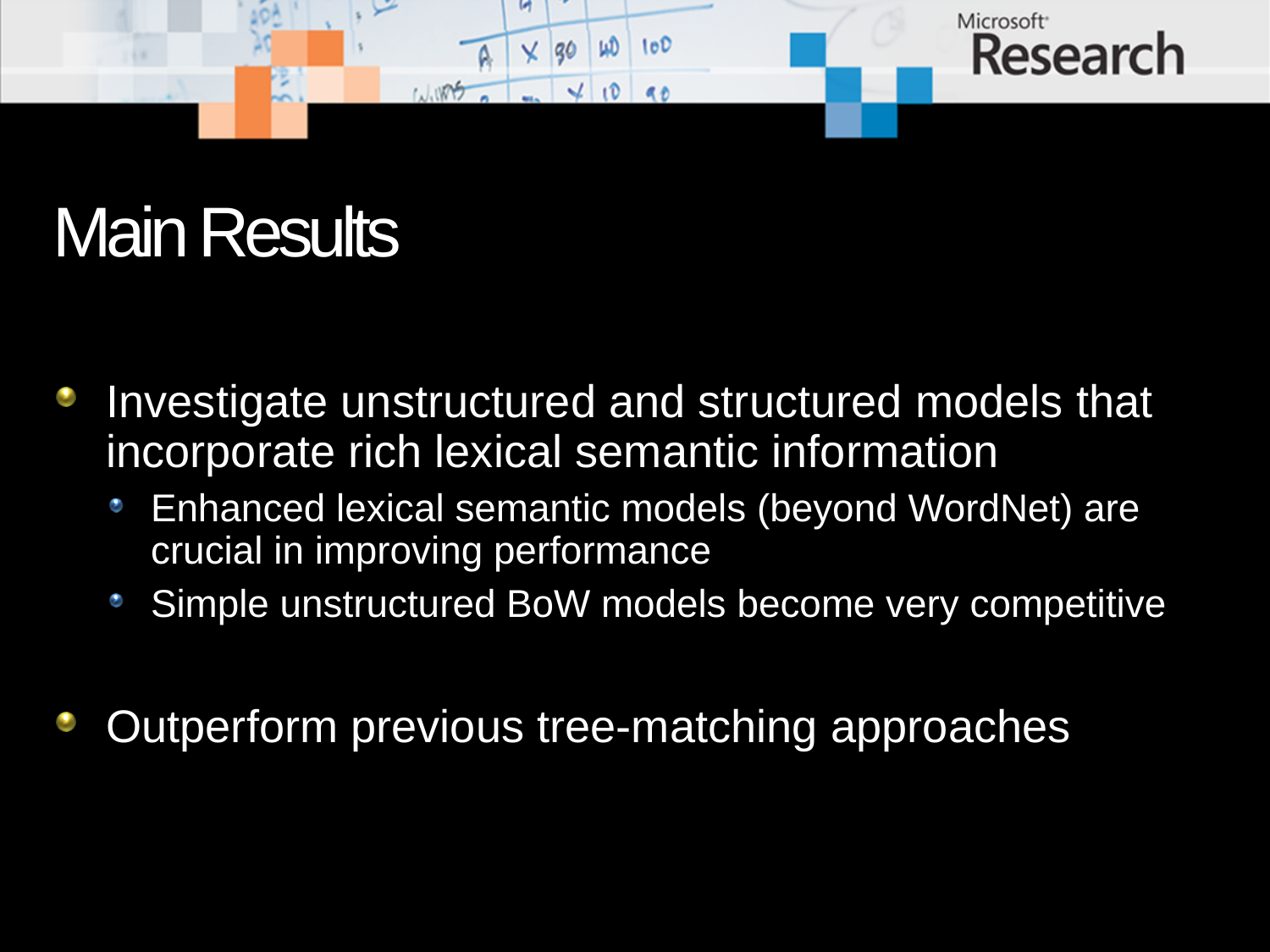

# Main Results
Investigate unstructured and structured models that incorporate rich lexical semantic information
Enhanced lexical semantic models (beyond WordNet) are crucial in improving performance
Simple unstructured BoW models become very competitive

Outperform previous tree-matching approaches